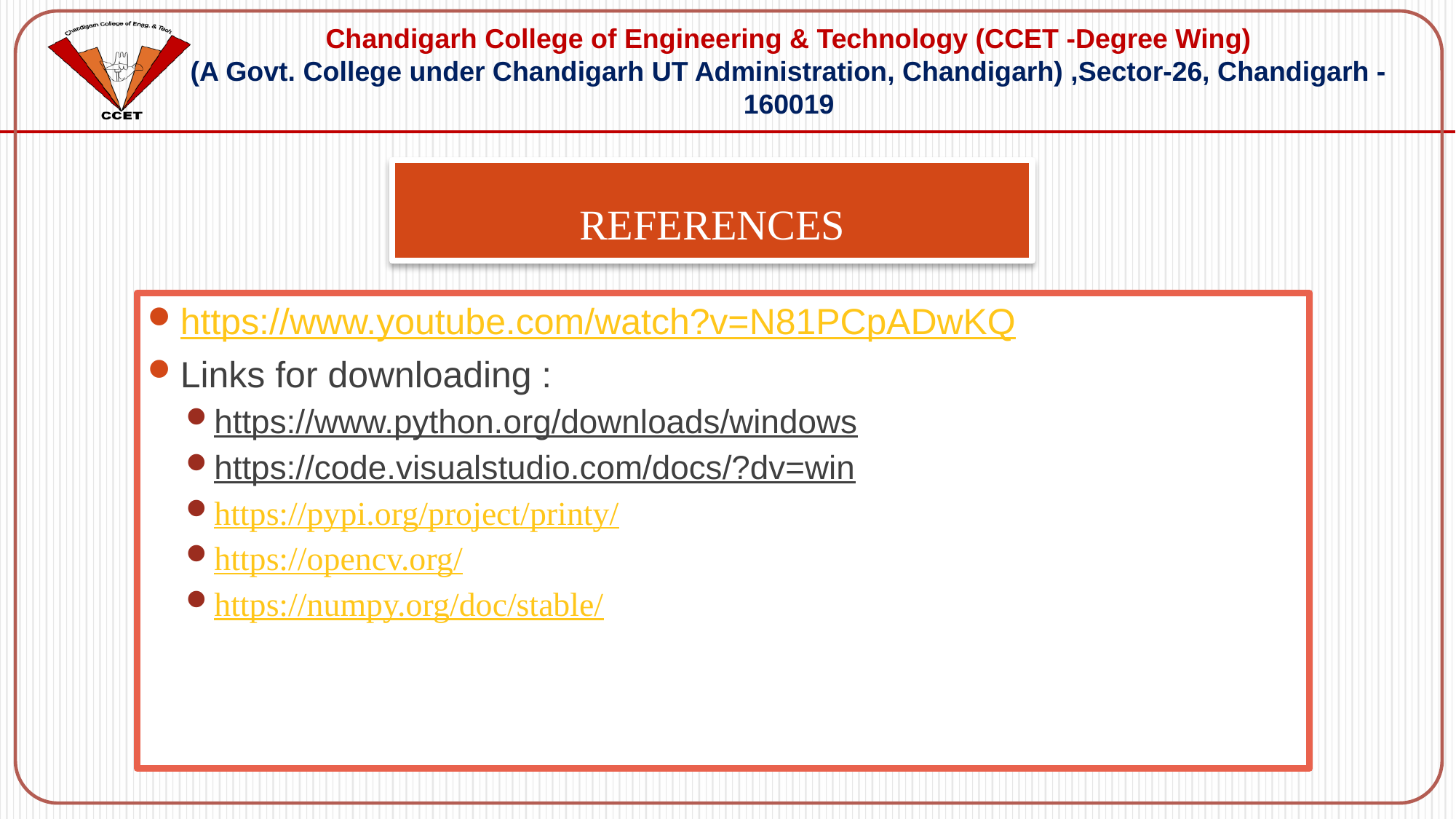

REFERENCES
https://www.youtube.com/watch?v=N81PCpADwKQ
Links for downloading :
https://www.python.org/downloads/windows
https://code.visualstudio.com/docs/?dv=win
https://pypi.org/project/printy/
https://opencv.org/
https://numpy.org/doc/stable/